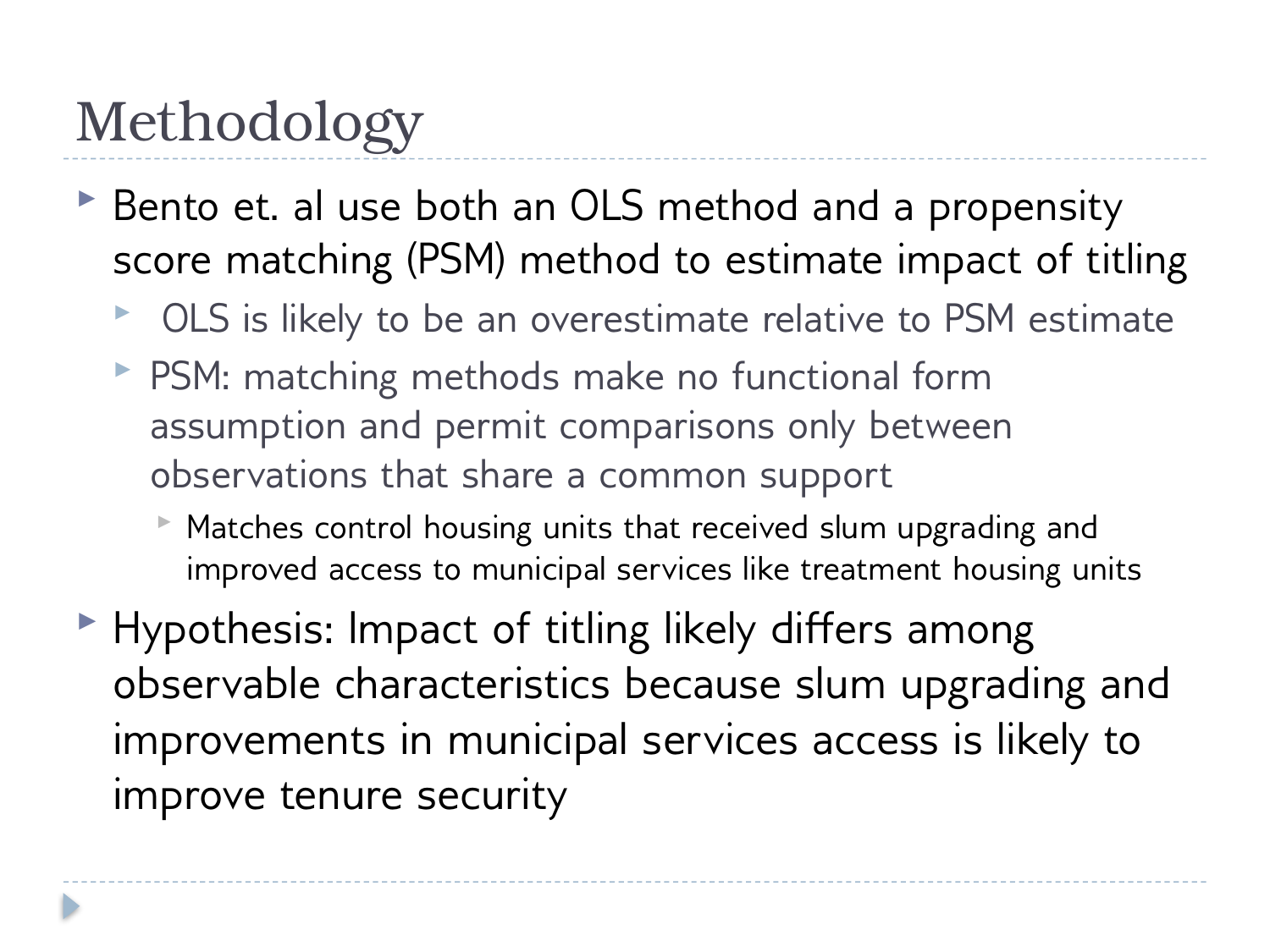

# Methodology
Bento et. al use both an OLS method and a propensity score matching (PSM) method to estimate impact of titling
 OLS is likely to be an overestimate relative to PSM estimate
PSM: matching methods make no functional form assumption and permit comparisons only between observations that share a common support
Matches control housing units that received slum upgrading and improved access to municipal services like treatment housing units
Hypothesis: Impact of titling likely differs among observable characteristics because slum upgrading and improvements in municipal services access is likely to improve tenure security